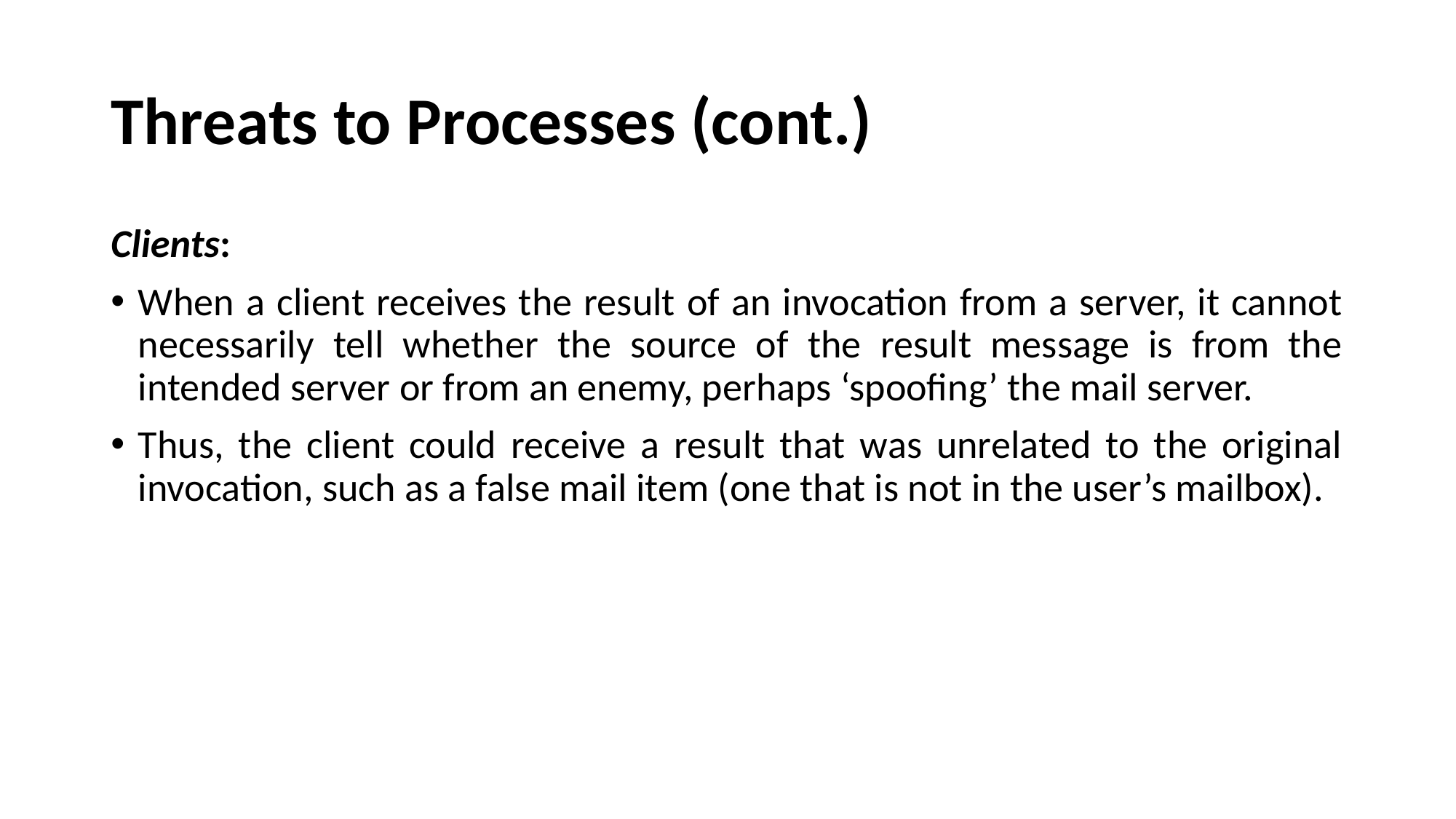

# Threats to Processes (cont.)
Clients:
When a client receives the result of an invocation from a server, it cannot necessarily tell whether the source of the result message is from the intended server or from an enemy, perhaps ‘spoofing’ the mail server.
Thus, the client could receive a result that was unrelated to the original invocation, such as a false mail item (one that is not in the user’s mailbox).